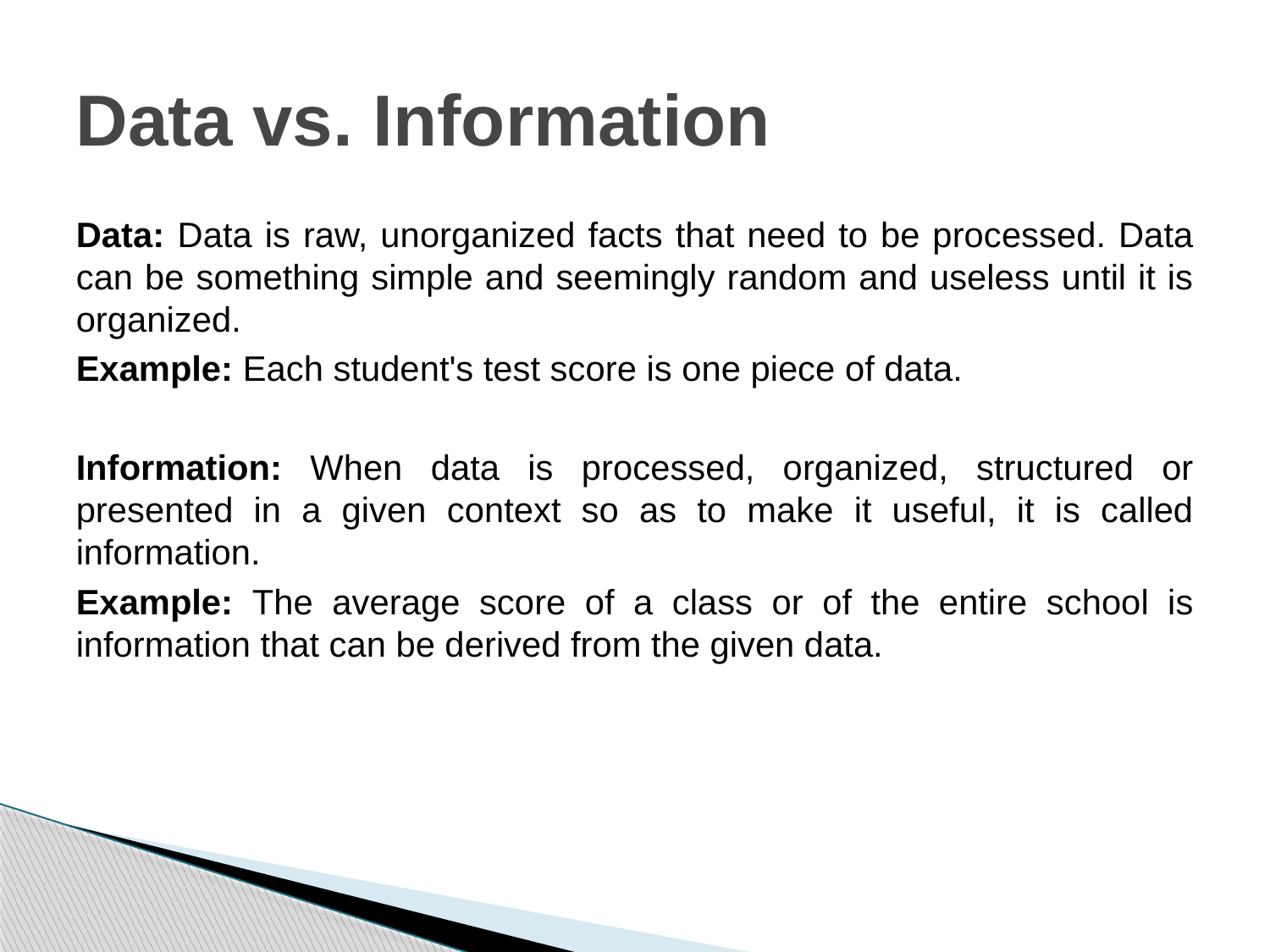

# Data vs. Information
Data: Data is raw, unorganized facts that need to be processed. Data can be something simple and seemingly random and useless until it is organized.
Example: Each student's test score is one piece of data.

Information: When data is processed, organized, structured or presented in a given context so as to make it useful, it is called information.
Example: The average score of a class or of the entire school is information that can be derived from the given data.